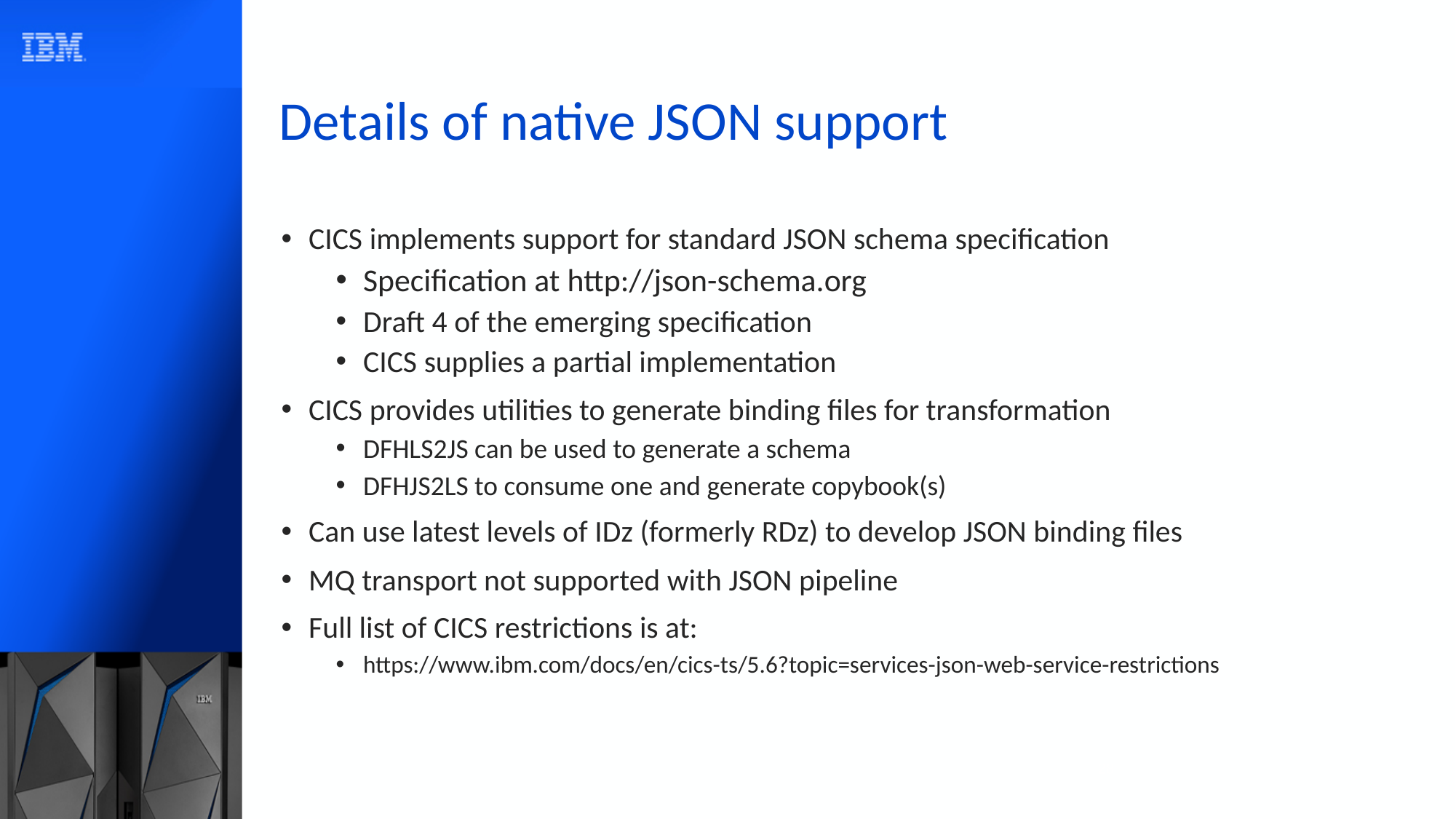

# Details of native JSON support
CICS implements support for standard JSON schema specification
Specification at http://json-schema.org
Draft 4 of the emerging specification
CICS supplies a partial implementation
CICS provides utilities to generate binding files for transformation
DFHLS2JS can be used to generate a schema
DFHJS2LS to consume one and generate copybook(s)
Can use latest levels of IDz (formerly RDz) to develop JSON binding files
MQ transport not supported with JSON pipeline
Full list of CICS restrictions is at:
https://www.ibm.com/docs/en/cics-ts/5.6?topic=services-json-web-service-restrictions
28